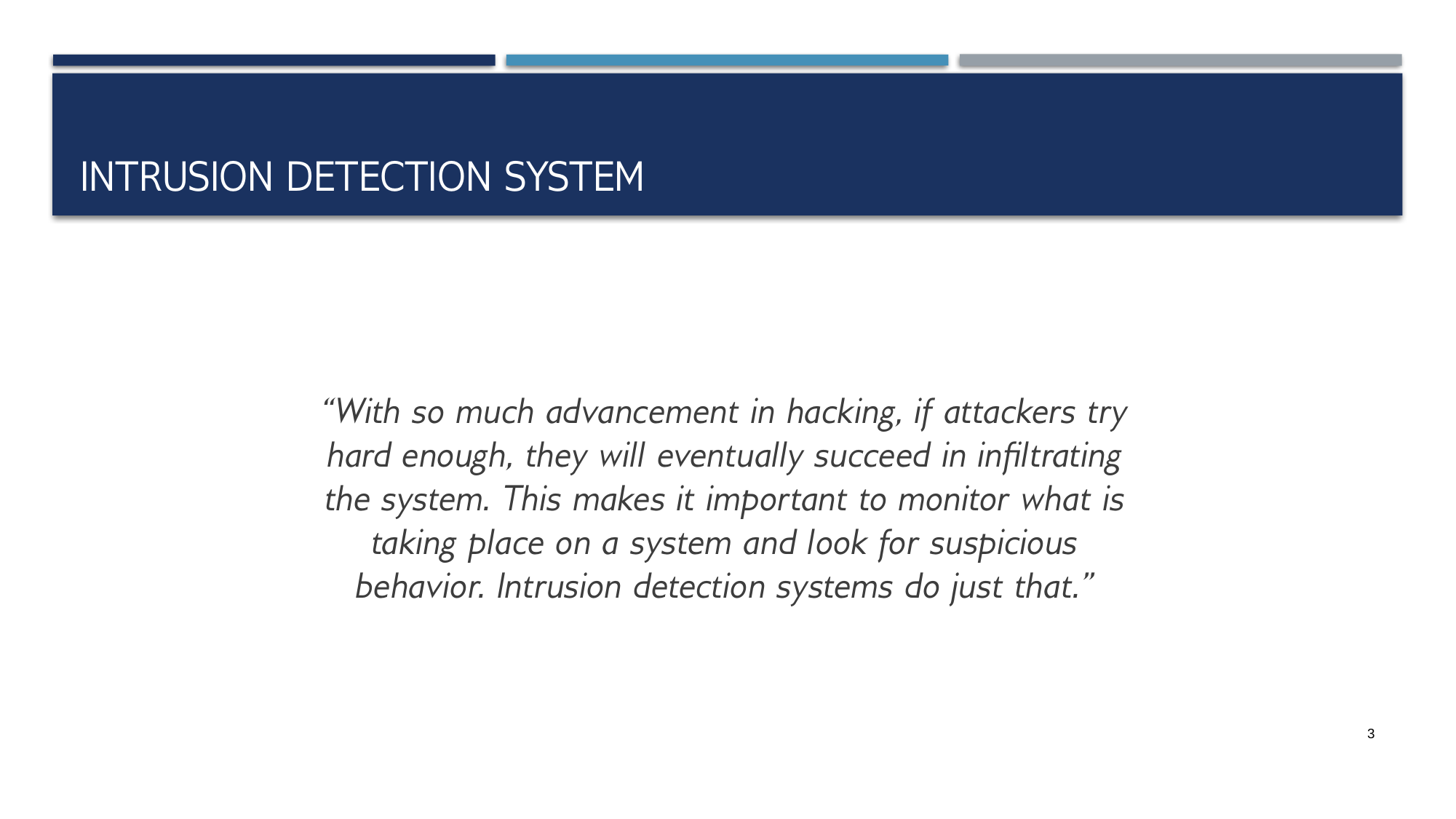

# Intrusion Detection System

“With so much advancement in hacking, if attackers try hard enough, they will eventually succeed in infiltrating the system. This makes it important to monitor what is taking place on a system and look for suspicious behavior. Intrusion detection systems do just that.”
3